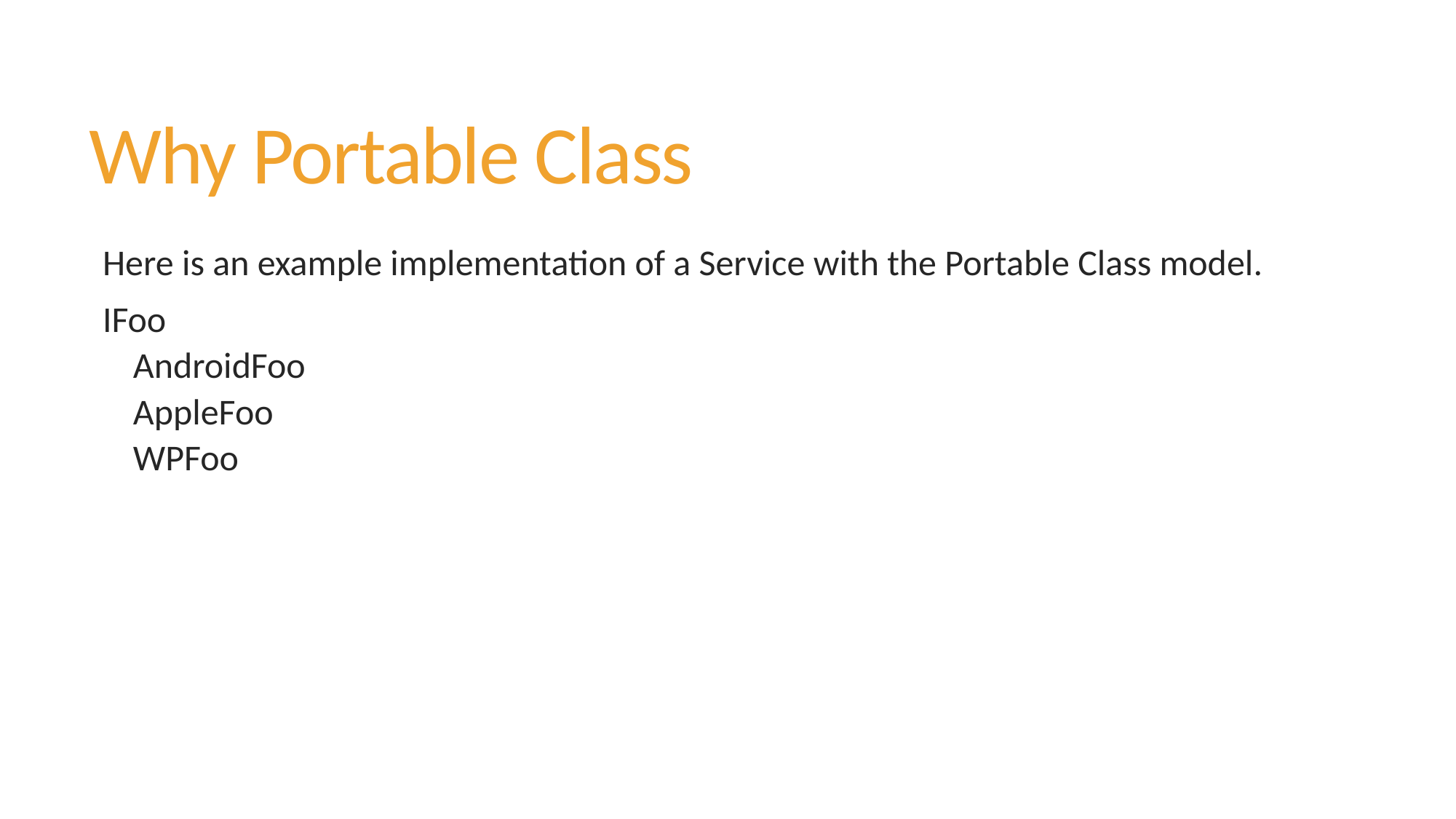

# Why Portable Class
Here is an example implementation of a Service with the Portable Class model.
IFoo
AndroidFoo
AppleFoo
WPFoo